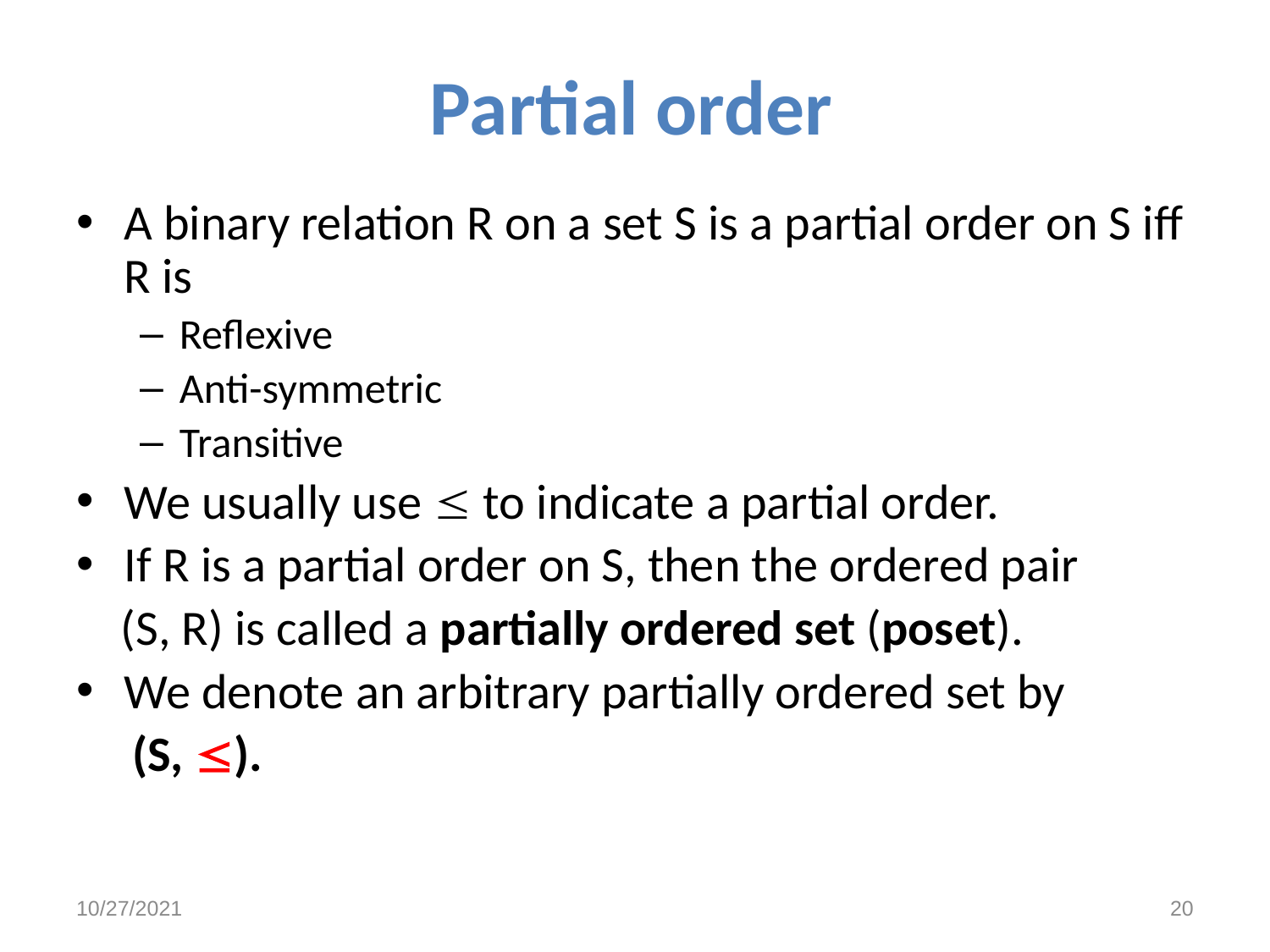

# Partial order
A binary relation R on a set S is a partial order on S iff R is
Reflexive
Anti-symmetric
Transitive
We usually use ≤ to indicate a partial order.
If R is a partial order on S, then the ordered pair
    (S, R) is called a partially ordered set (poset).
We denote an arbitrary partially ordered set by
     (S, ≤).
10/27/2021
20